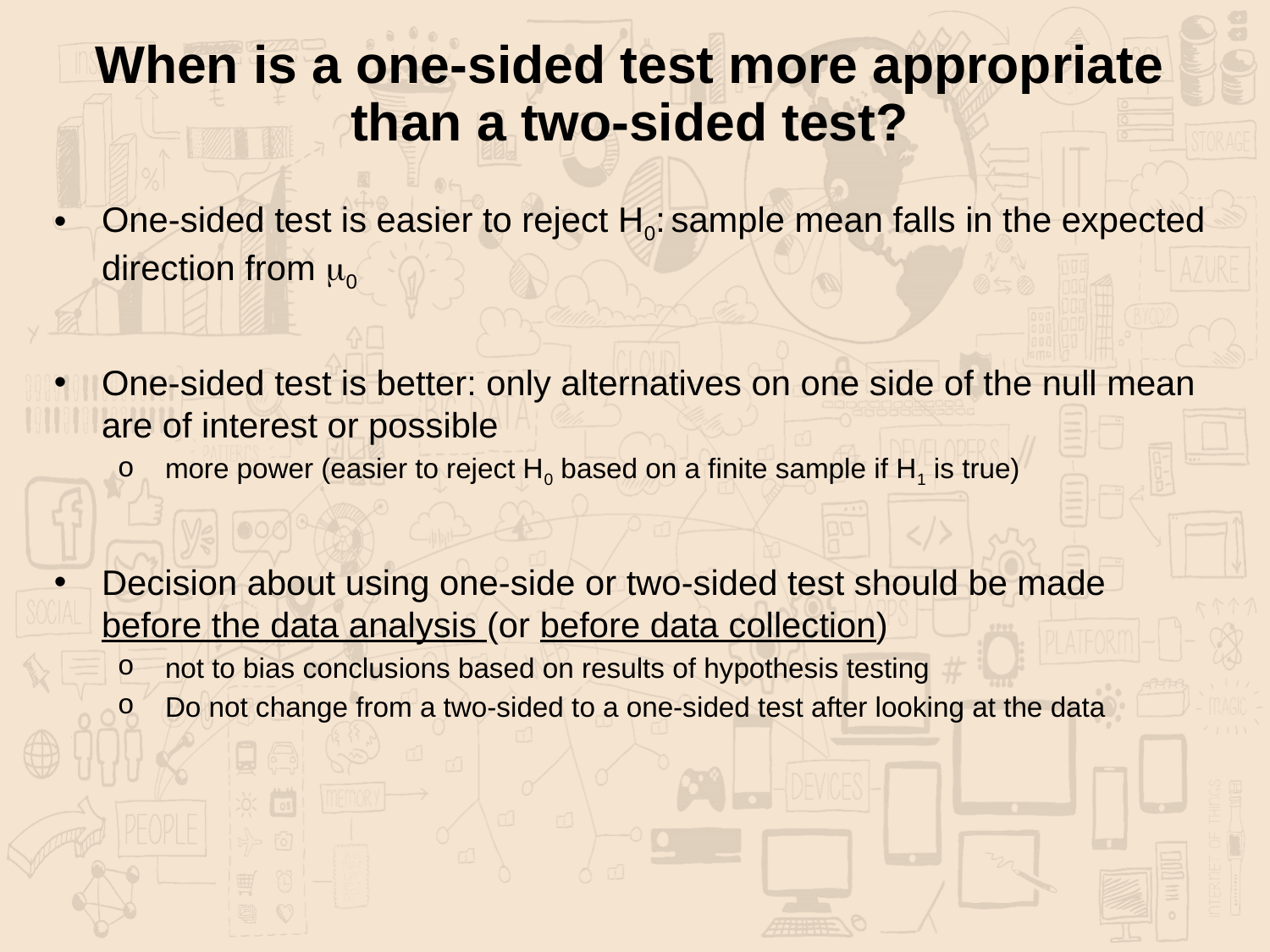

When is a one-sided test more appropriate than a two-sided test?
One-sided test is easier to reject H0: sample mean falls in the expected direction from μ0

One-sided test is better: only alternatives on one side of the null mean are of interest or possible
more power (easier to reject H0 based on a finite sample if H1 is true)

Decision about using one-side or two-sided test should be made before the data analysis (or before data collection)
not to bias conclusions based on results of hypothesis testing
Do not change from a two-sided to a one-sided test after looking at the data